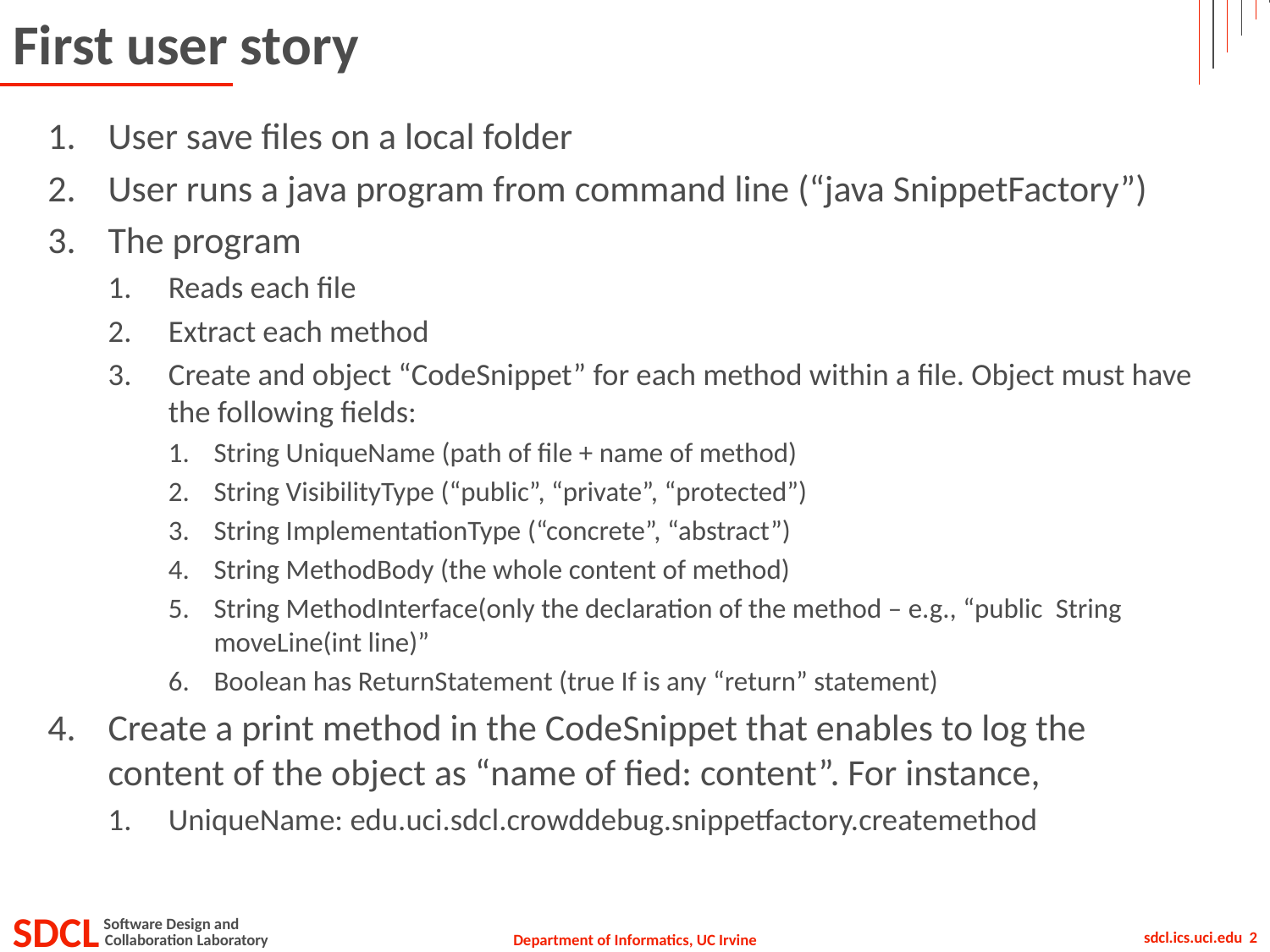

# First user story
User save files on a local folder
User runs a java program from command line (“java SnippetFactory”)
The program
Reads each file
Extract each method
Create and object “CodeSnippet” for each method within a file. Object must have the following fields:
String UniqueName (path of file + name of method)
String VisibilityType (“public”, “private”, “protected”)
String ImplementationType (“concrete”, “abstract”)
String MethodBody (the whole content of method)
String MethodInterface(only the declaration of the method – e.g., “public  String moveLine(int line)”
Boolean has ReturnStatement (true If is any “return” statement)
Create a print method in the CodeSnippet that enables to log the content of the object as “name of fied: content”. For instance,
UniqueName: edu.uci.sdcl.crowddebug.snippetfactory.createmethod